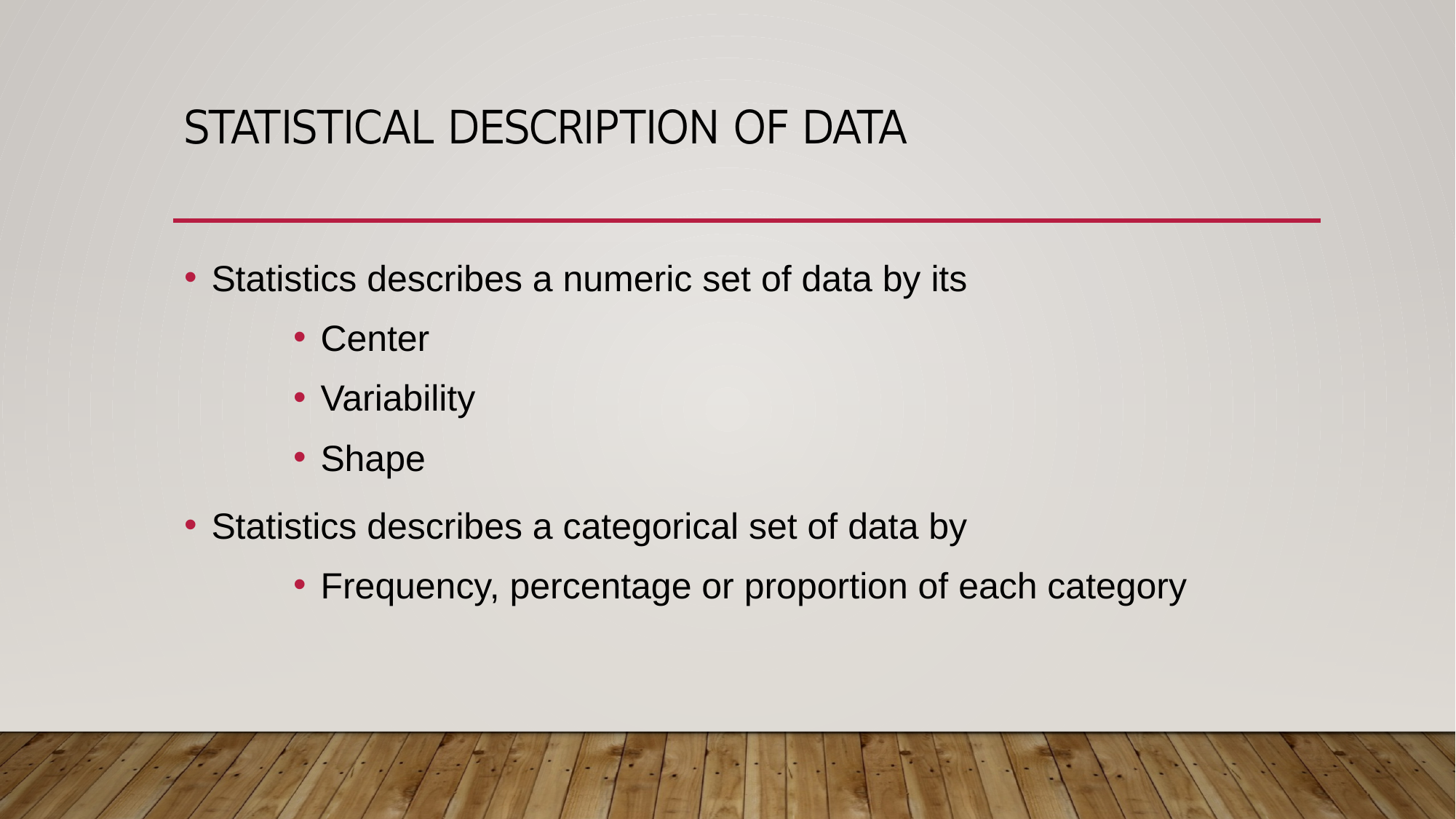

# Statistical Description of Data
Statistics describes a numeric set of data by its
Center
Variability
Shape
Statistics describes a categorical set of data by
Frequency, percentage or proportion of each category